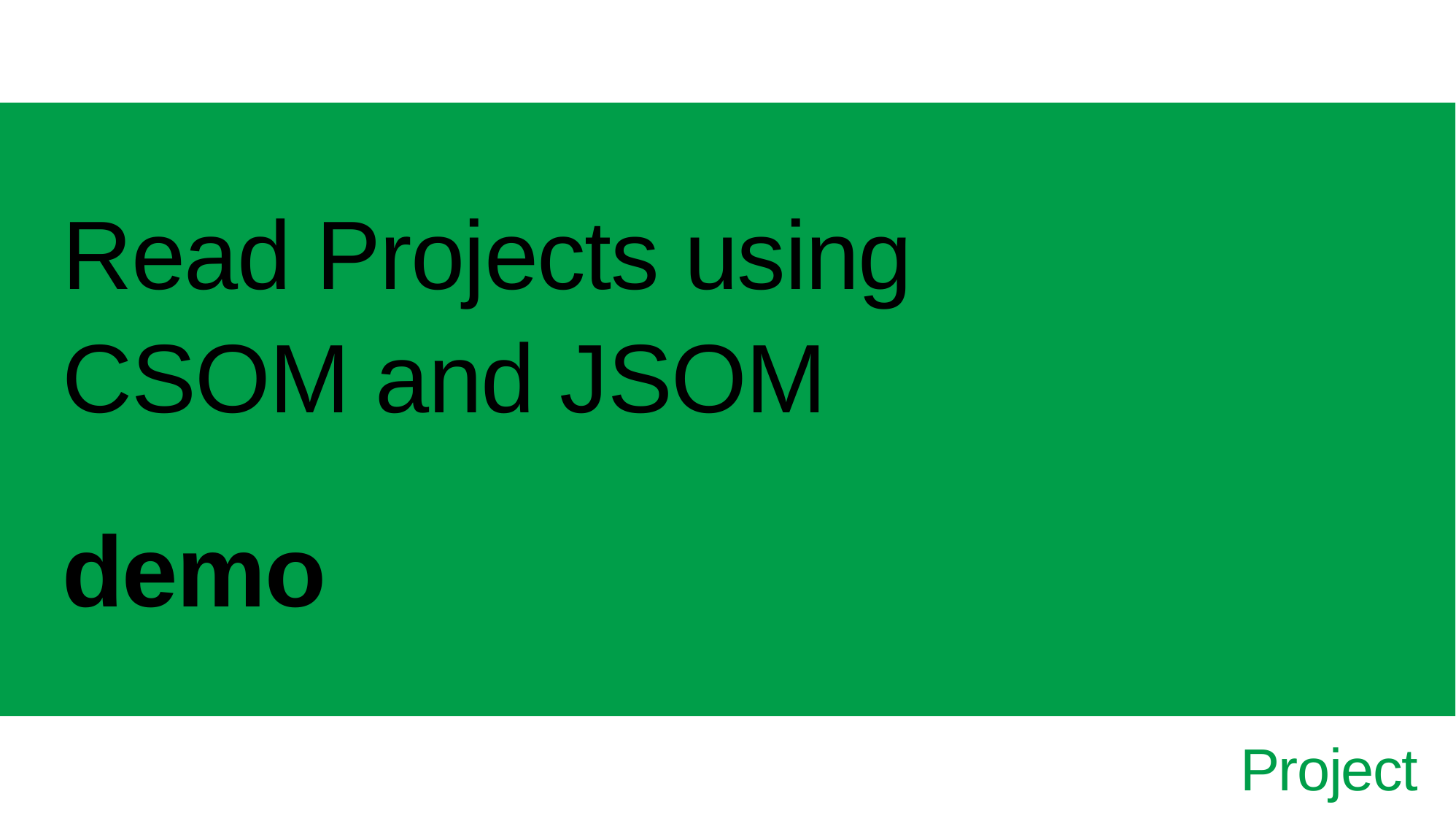

Read Projects using
CSOM and JSOM
demo